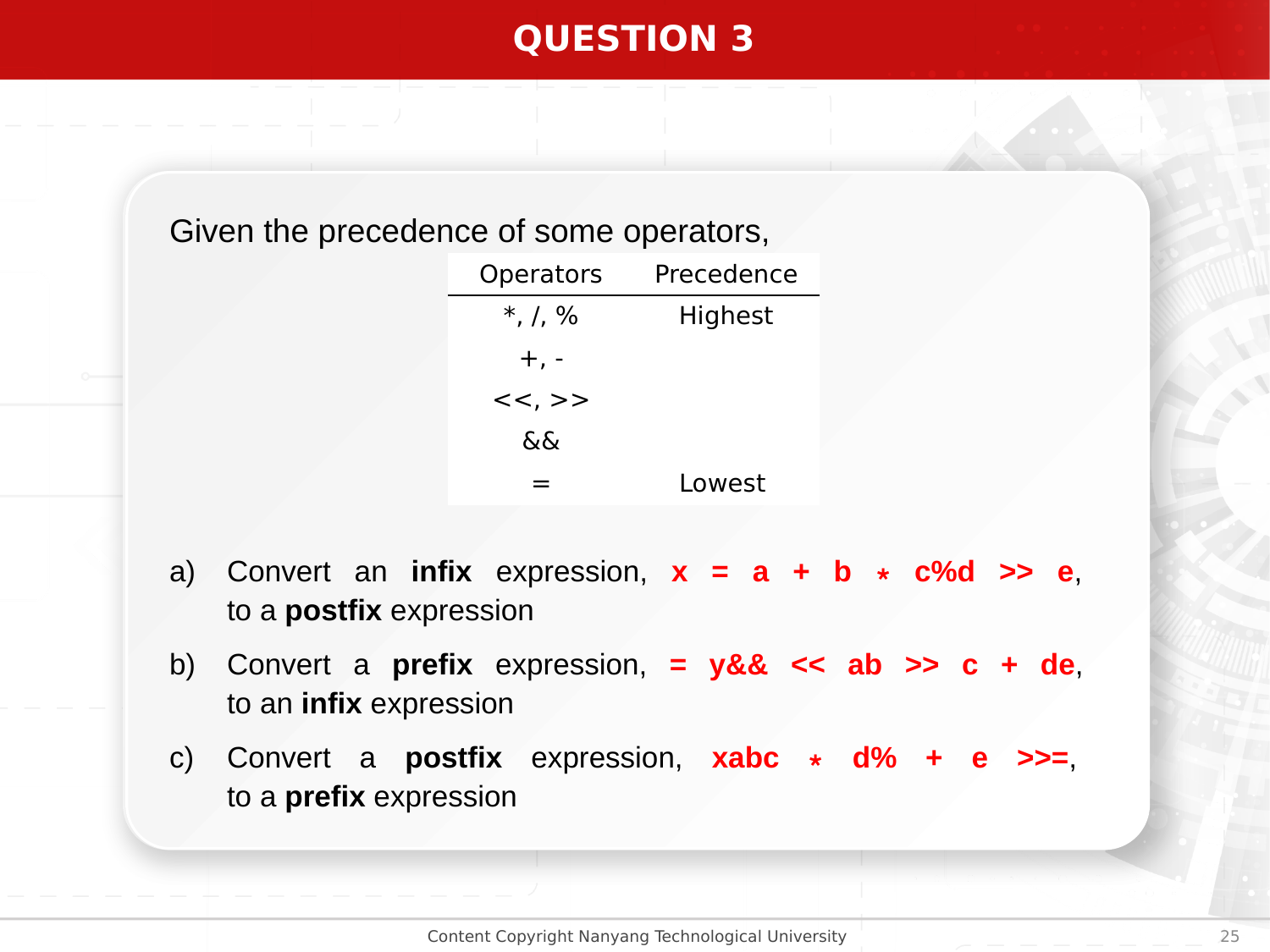

# Question 3
Given the precedence of some operators,

Convert an infix expression, x = a + b ∗ c%d >> e,
to a postfix expression
Convert a prefix expression, = y&& << ab >> c + de,
to an infix expression
Convert a postfix expression, xabc ∗ d% + e >>=,
to a prefix expression
| Operators | Precedence |
| --- | --- |
| \*, /, % | Highest |
| +, - |  |
| <<, >> |  |
| && |  |
| = | Lowest |